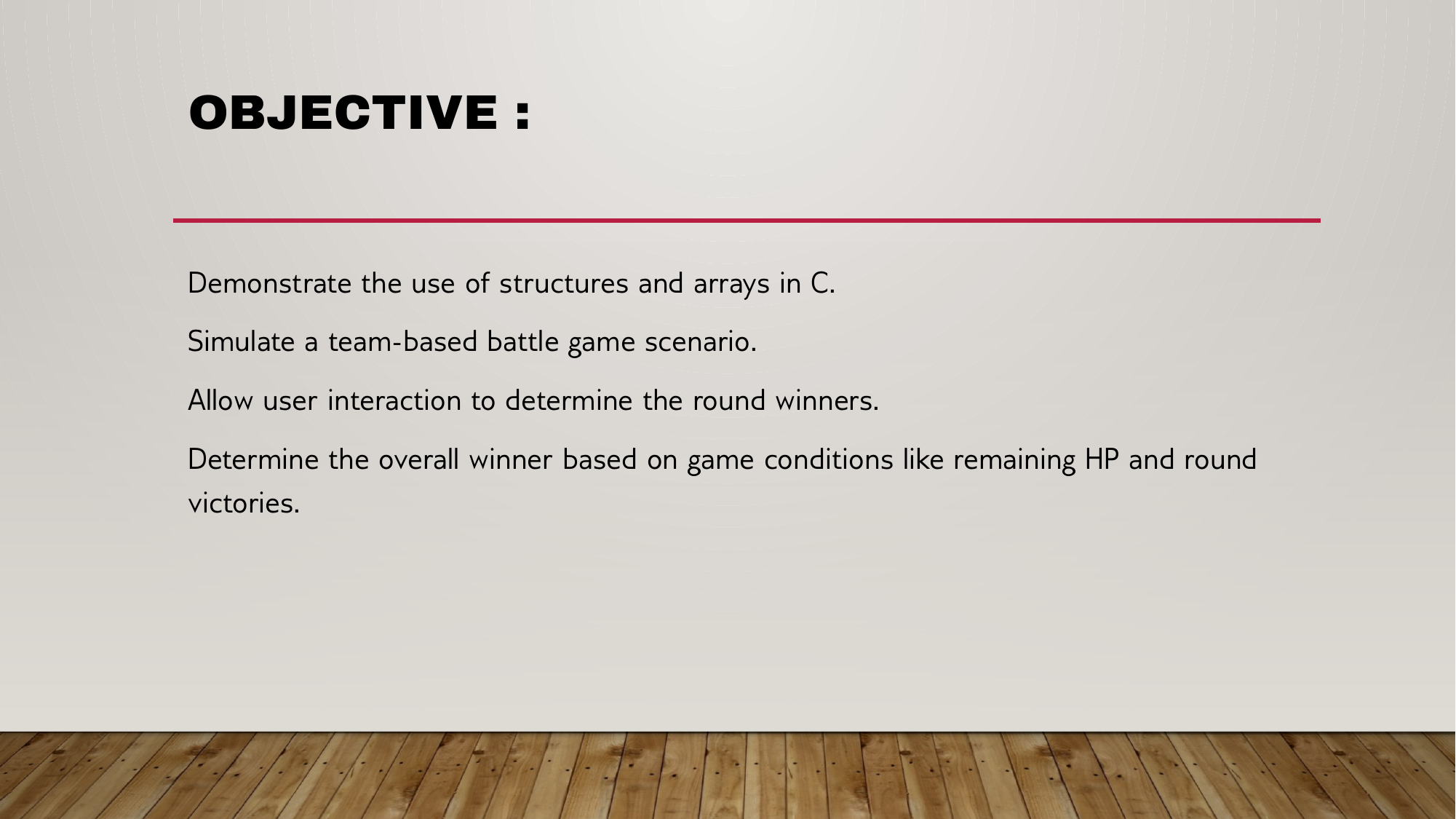

# Objective :
Demonstrate the use of structures and arrays in C.
Simulate a team-based battle game scenario.
Allow user interaction to determine the round winners.
Determine the overall winner based on game conditions like remaining HP and round victories.